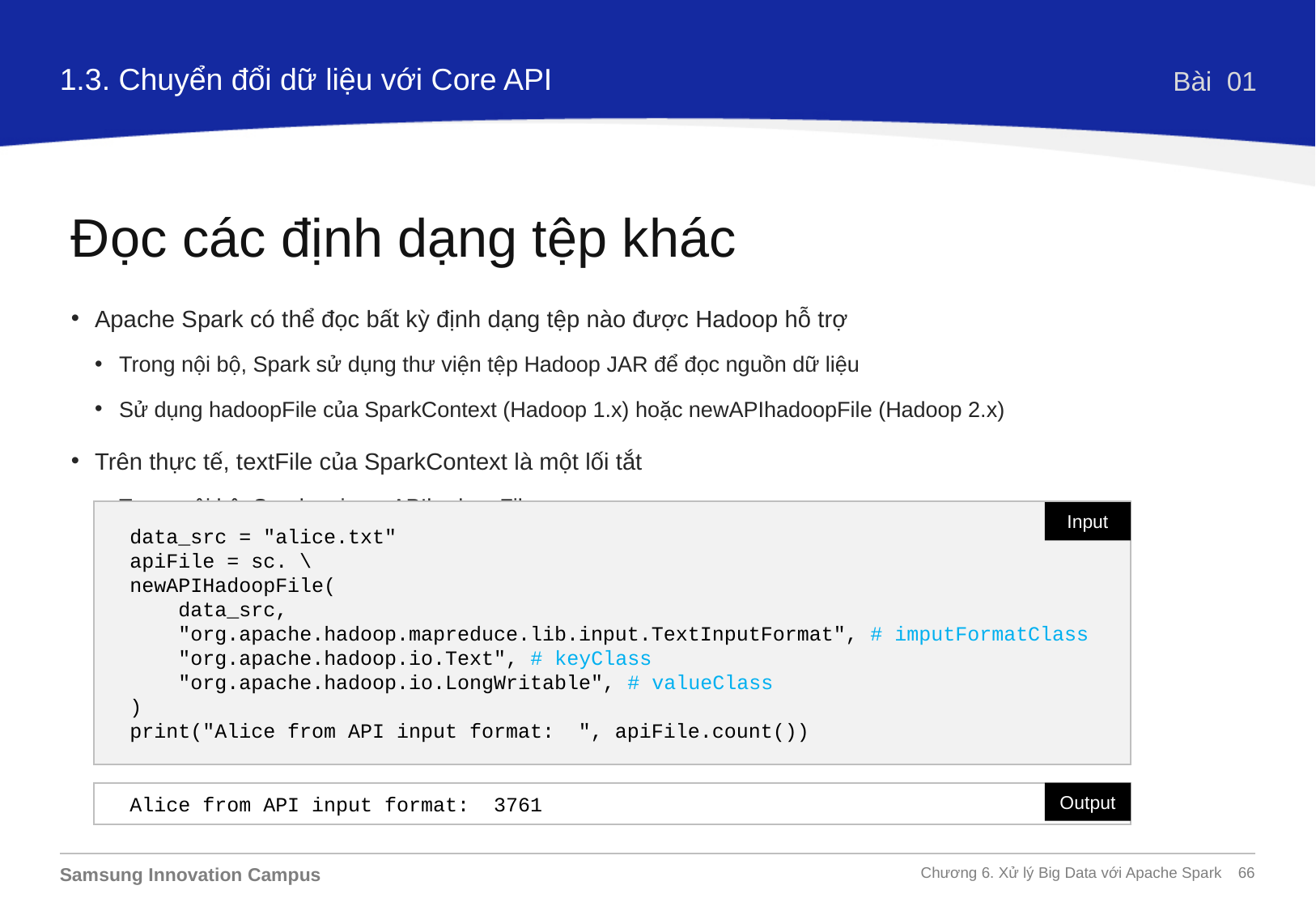

1.3. Chuyển đổi dữ liệu với Core API
Bài  01
Đọc các định dạng tệp khác
Apache Spark có thể đọc bất kỳ định dạng tệp nào được Hadoop hỗ trợ
Trong nội bộ, Spark sử dụng thư viện tệp Hadoop JAR để đọc nguồn dữ liệu
Sử dụng hadoopFile của SparkContext (Hadoop 1.x) hoặc newAPIhadoopFile (Hadoop 2.x)
Trên thực tế, textFile của SparkContext là một lối tắt
Trong nội bộ, Spark gọi newAPIhadoopFile
data_src = "alice.txt"
apiFile = sc. \
newAPIHadoopFile(
    data_src,
    "org.apache.hadoop.mapreduce.lib.input.TextInputFormat", # imputFormatClass
    "org.apache.hadoop.io.Text", # keyClass
    "org.apache.hadoop.io.LongWritable", # valueClass
)
print("Alice from API input format:  ", apiFile.count())
Input
Alice from API input format:  3761
Output